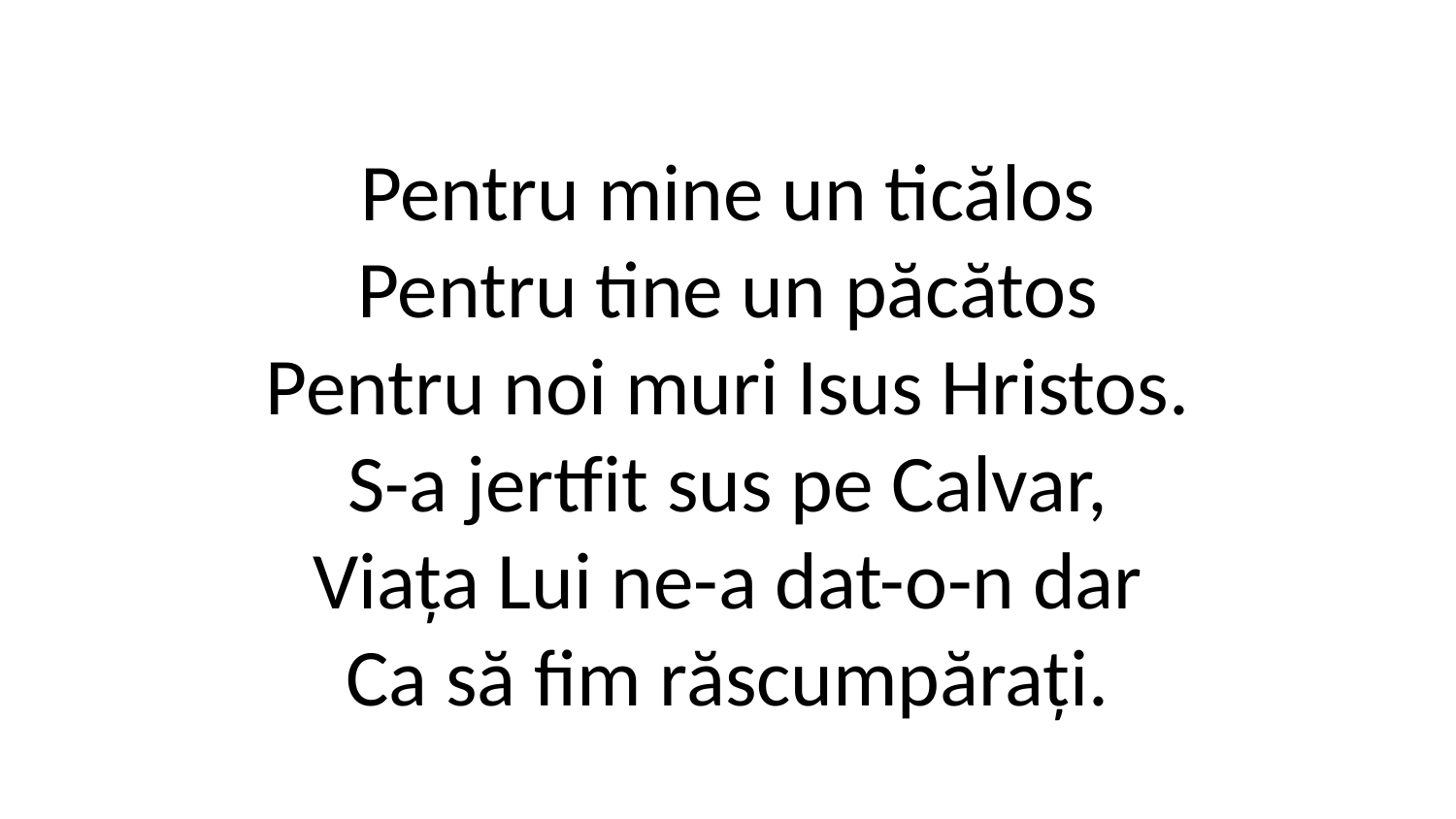

Pentru mine un ticălos
Pentru tine un păcătos
Pentru noi muri Isus Hristos.
S-a jertfit sus pe Calvar,
Viața Lui ne-a dat-o-n dar
Ca să fim răscumpărați.